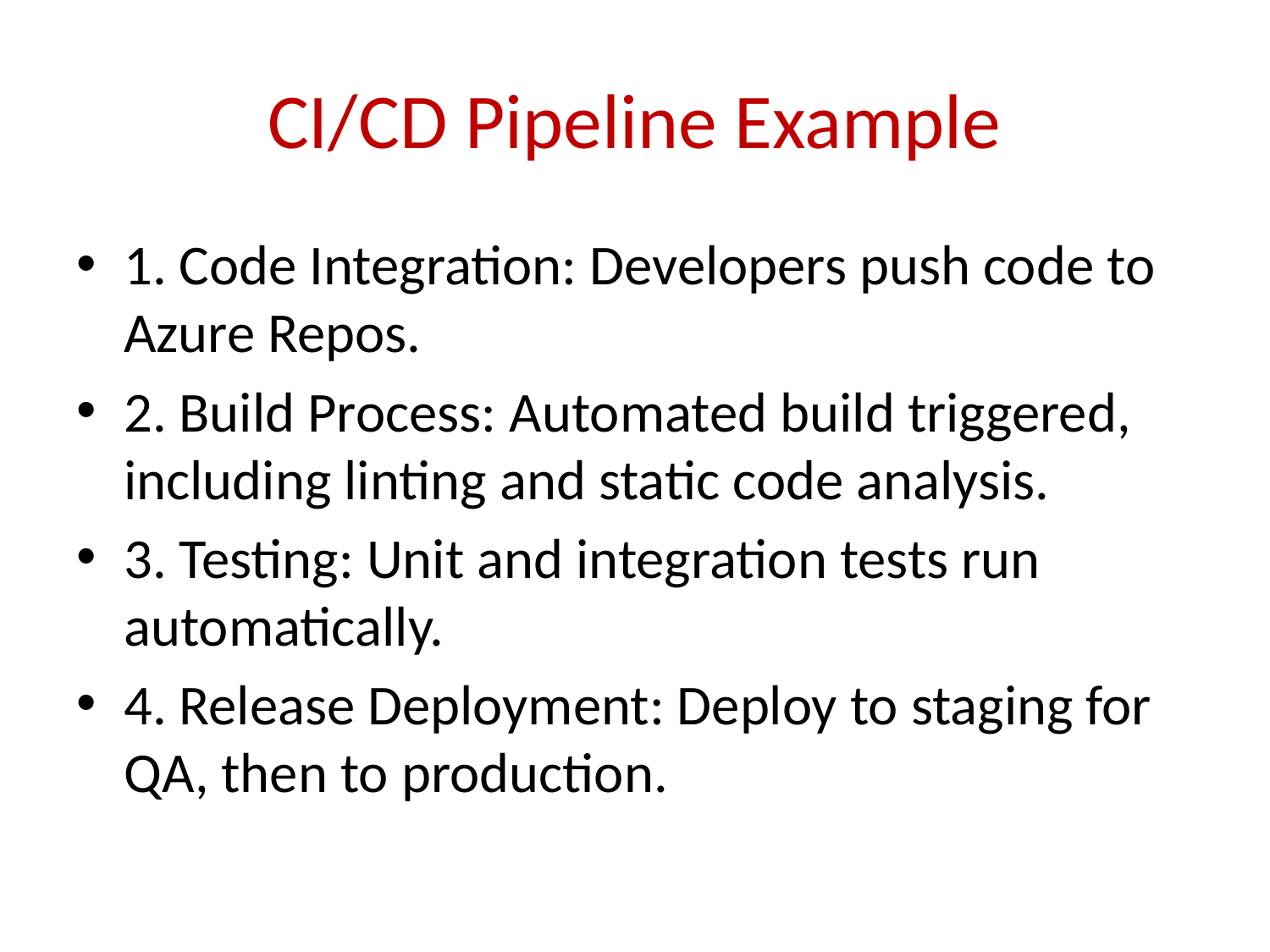

# CI/CD Pipeline Example
1. Code Integration: Developers push code to Azure Repos.
2. Build Process: Automated build triggered, including linting and static code analysis.
3. Testing: Unit and integration tests run automatically.
4. Release Deployment: Deploy to staging for QA, then to production.